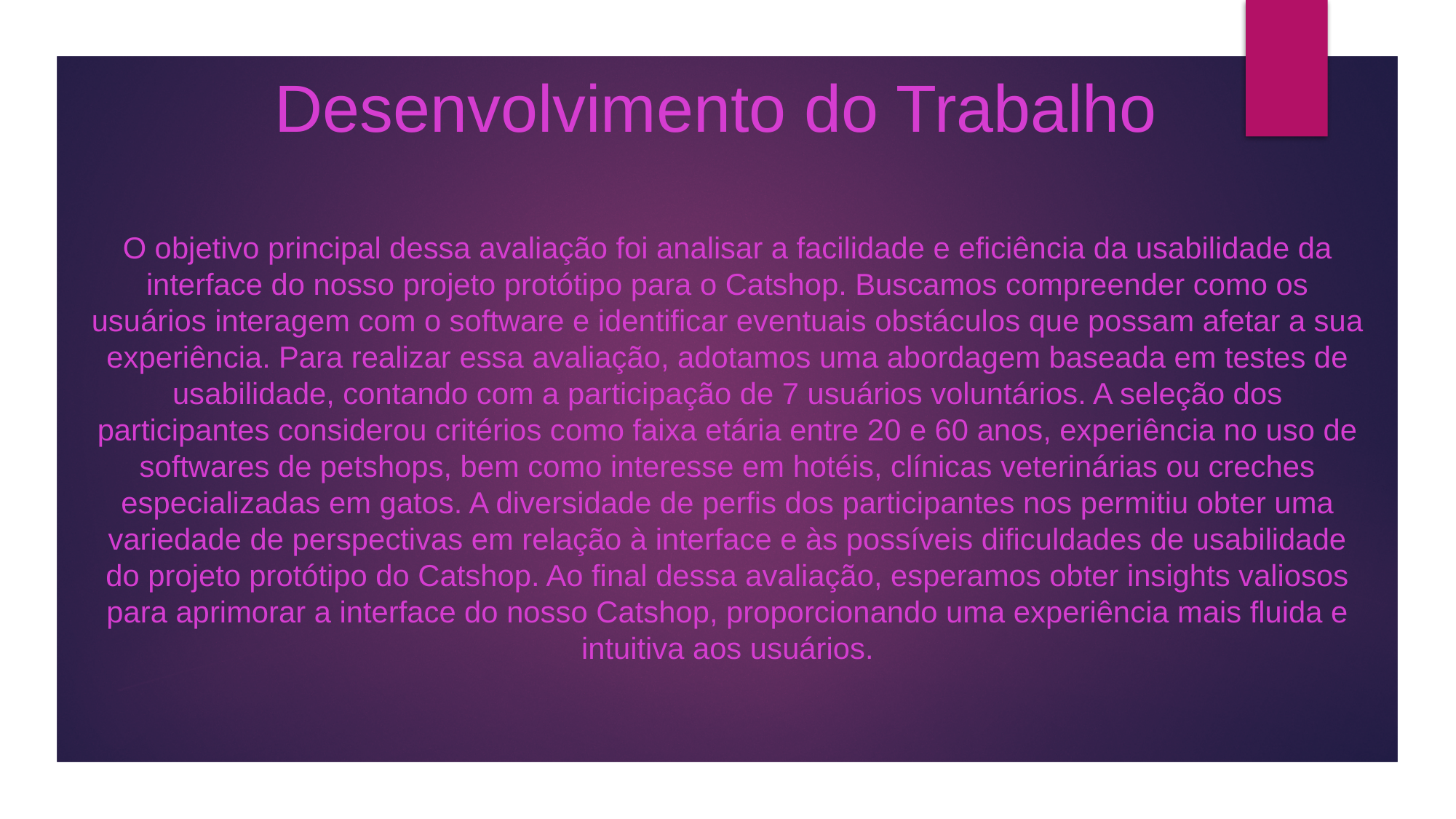

Desenvolvimento do Trabalho
O objetivo principal dessa avaliação foi analisar a facilidade e eficiência da usabilidade da interface do nosso projeto protótipo para o Catshop. Buscamos compreender como os usuários interagem com o software e identificar eventuais obstáculos que possam afetar a sua experiência. Para realizar essa avaliação, adotamos uma abordagem baseada em testes de usabilidade, contando com a participação de 7 usuários voluntários. A seleção dos participantes considerou critérios como faixa etária entre 20 e 60 anos, experiência no uso de softwares de petshops, bem como interesse em hotéis, clínicas veterinárias ou creches especializadas em gatos. A diversidade de perfis dos participantes nos permitiu obter uma variedade de perspectivas em relação à interface e às possíveis dificuldades de usabilidade do projeto protótipo do Catshop. Ao final dessa avaliação, esperamos obter insights valiosos para aprimorar a interface do nosso Catshop, proporcionando uma experiência mais fluida e intuitiva aos usuários.